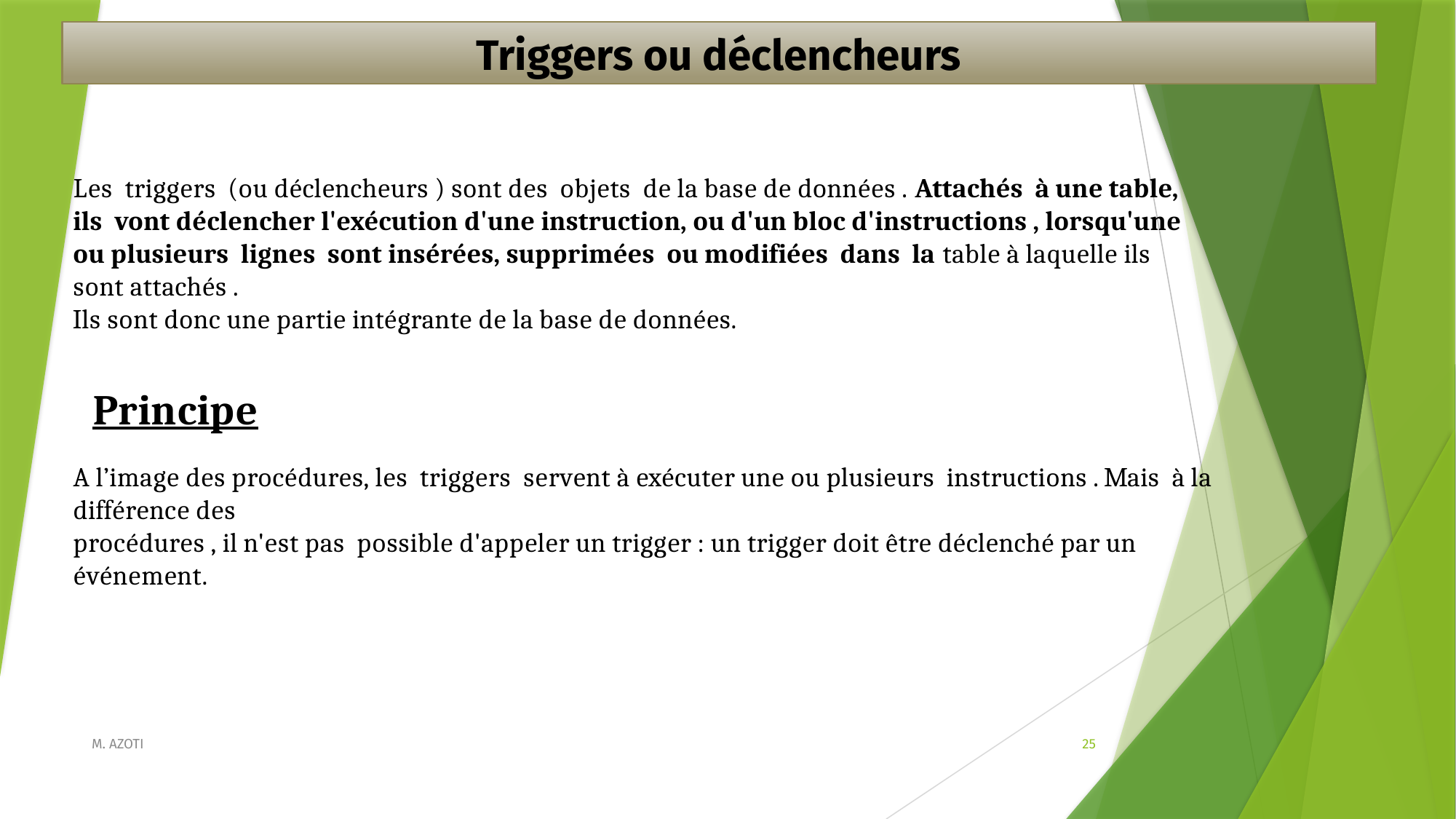

Triggers ou déclencheurs

Les  triggers  (ou déclencheurs ) sont des  objets  de la base de données . Attachés  à une table, ils  vont déclencher l'exécution d'une instruction, ou d'un bloc d'instructions , lorsqu'une ou plusieurs  lignes  sont insérées, supprimées  ou modifiées  dans  la table à laquelle ils  sont attachés .
Ils sont donc une partie intégrante de la base de données.
Principe
A l’image des procédures, les  triggers  servent à exécuter une ou plusieurs  instructions . Mais  à la différence des
procédures , il n'est pas  possible d'appeler un trigger : un trigger doit être déclenché par un événement.
M. AZOTI
25